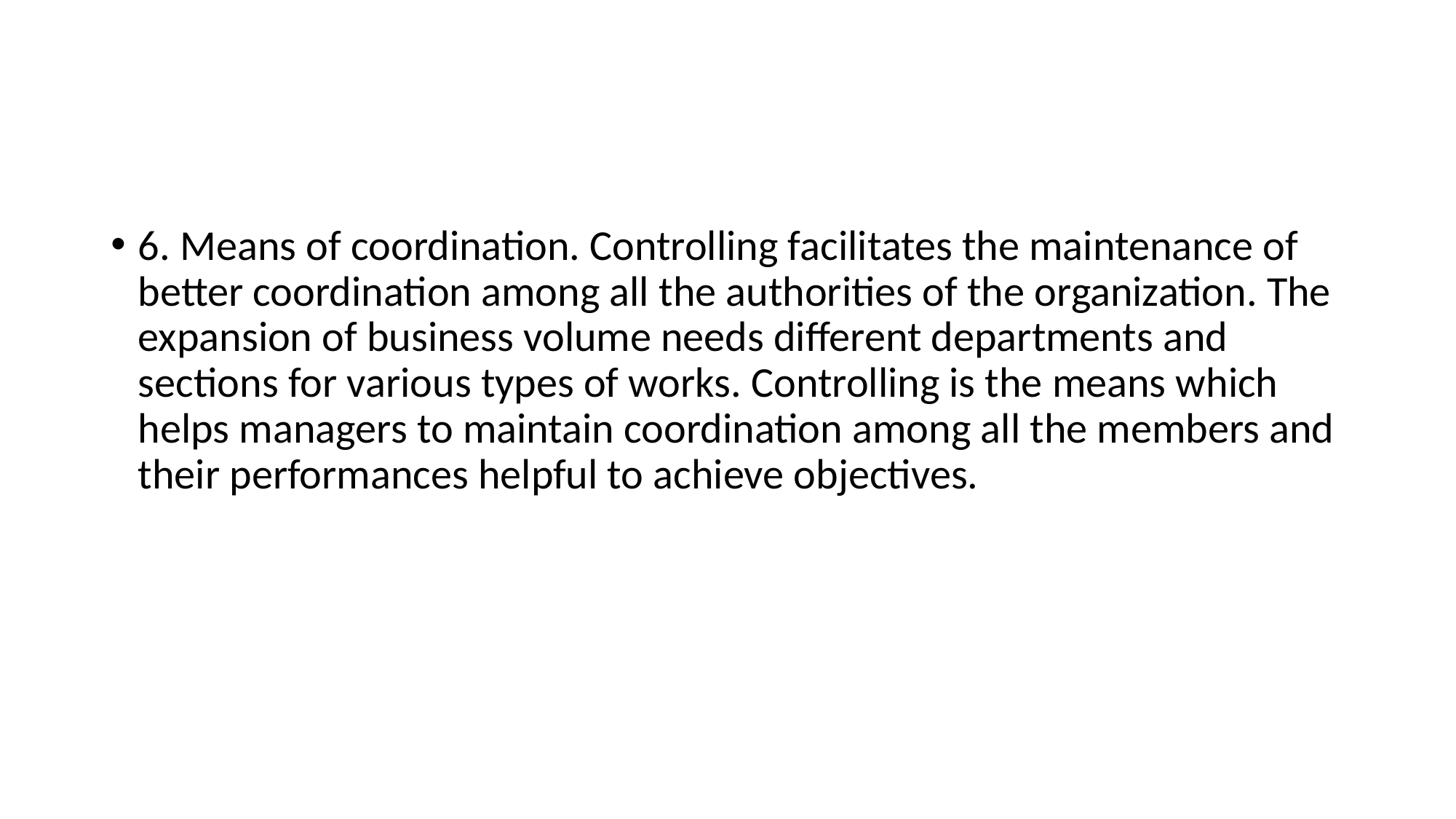

#
6. Means of coordination. Controlling facilitates the maintenance of better coordination among all the authorities of the organization. The expansion of business volume needs different departments and sections for various types of works. Controlling is the means which helps managers to maintain coordination among all the members and their performances helpful to achieve objectives.